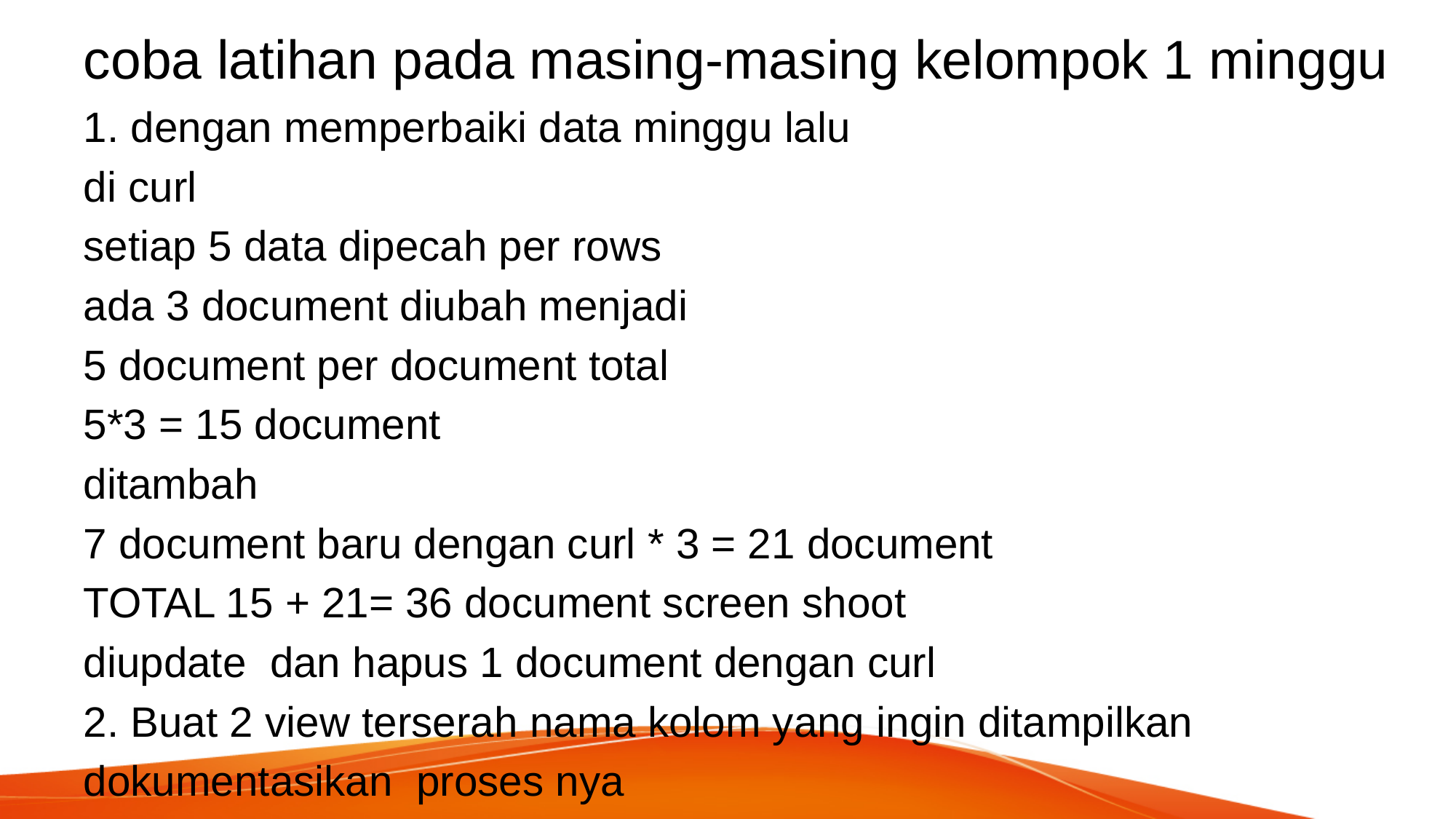

# coba latihan pada masing-masing kelompok 1 minggu
1. dengan memperbaiki data minggu lalu
di curl
setiap 5 data dipecah per rows
ada 3 document diubah menjadi
5 document per document total
5*3 = 15 document
ditambah
7 document baru dengan curl * 3 = 21 document
TOTAL 15 + 21= 36 document screen shoot
diupdate  dan hapus 1 document dengan curl
2. Buat 2 view terserah nama kolom yang ingin ditampilkan
dokumentasikan  proses nya